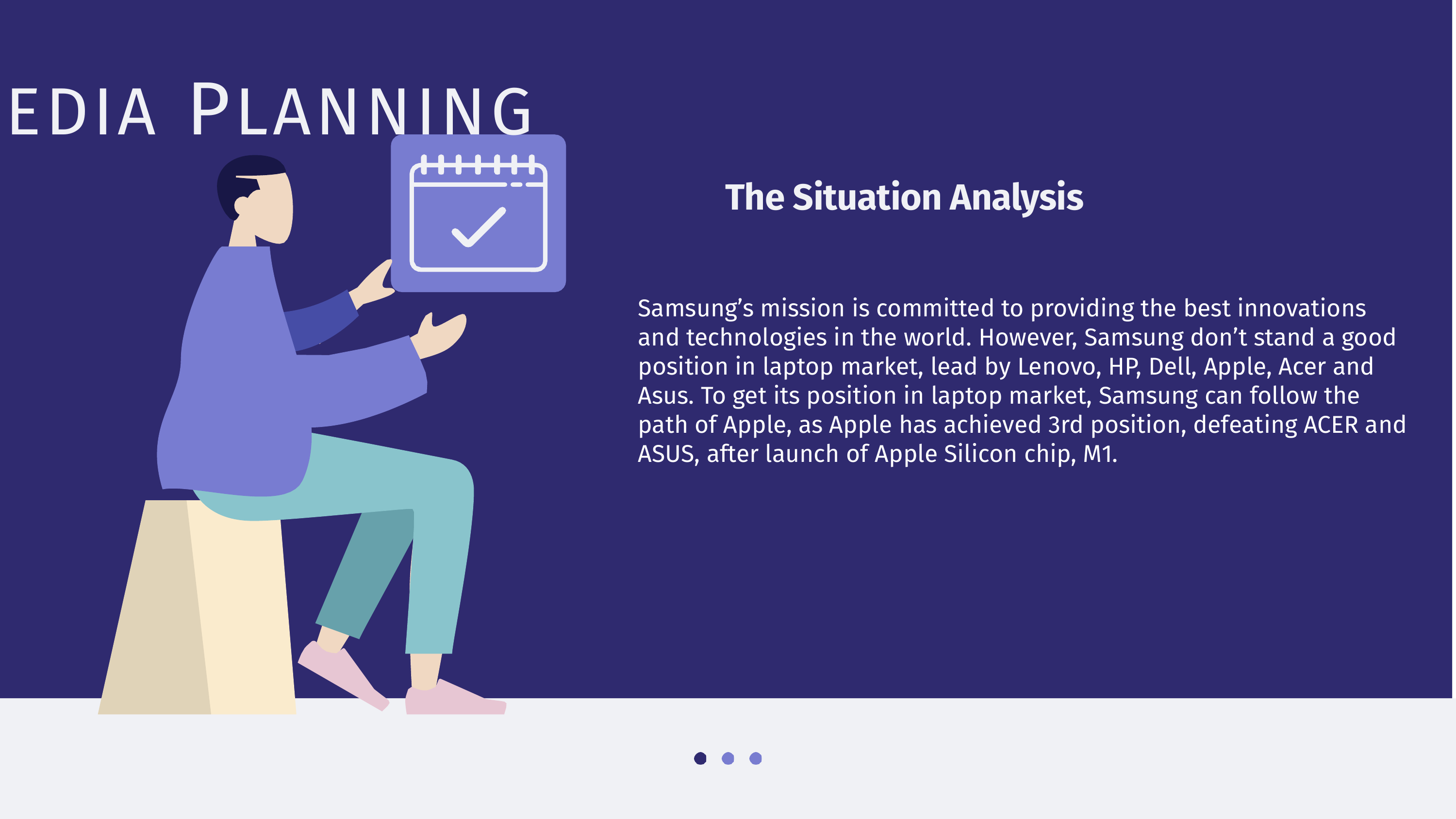

# MEDIA PLANNING

The Situation Analysis
Samsung’s mission is committed to providing the best innovations and technologies in the world. However, Samsung don’t stand a good position in laptop market, lead by Lenovo, HP, Dell, Apple, Acer and Asus. To get its position in laptop market, Samsung can follow the path of Apple, as Apple has achieved 3rd position, defeating ACER and ASUS, after launch of Apple Silicon chip, M1.